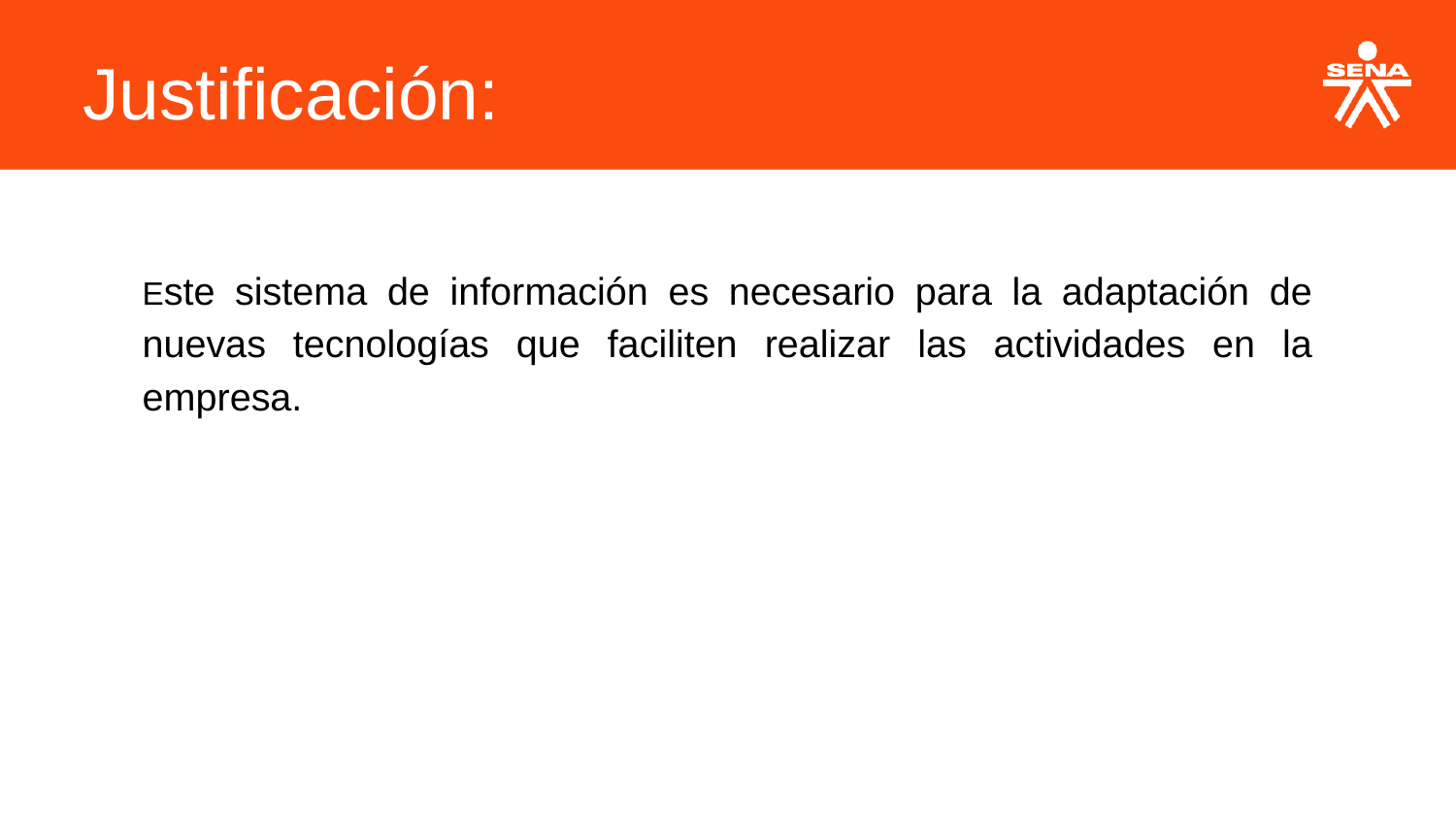

Justificación:
Este sistema de información es necesario para la adaptación de nuevas tecnologías que faciliten realizar las actividades en la empresa.